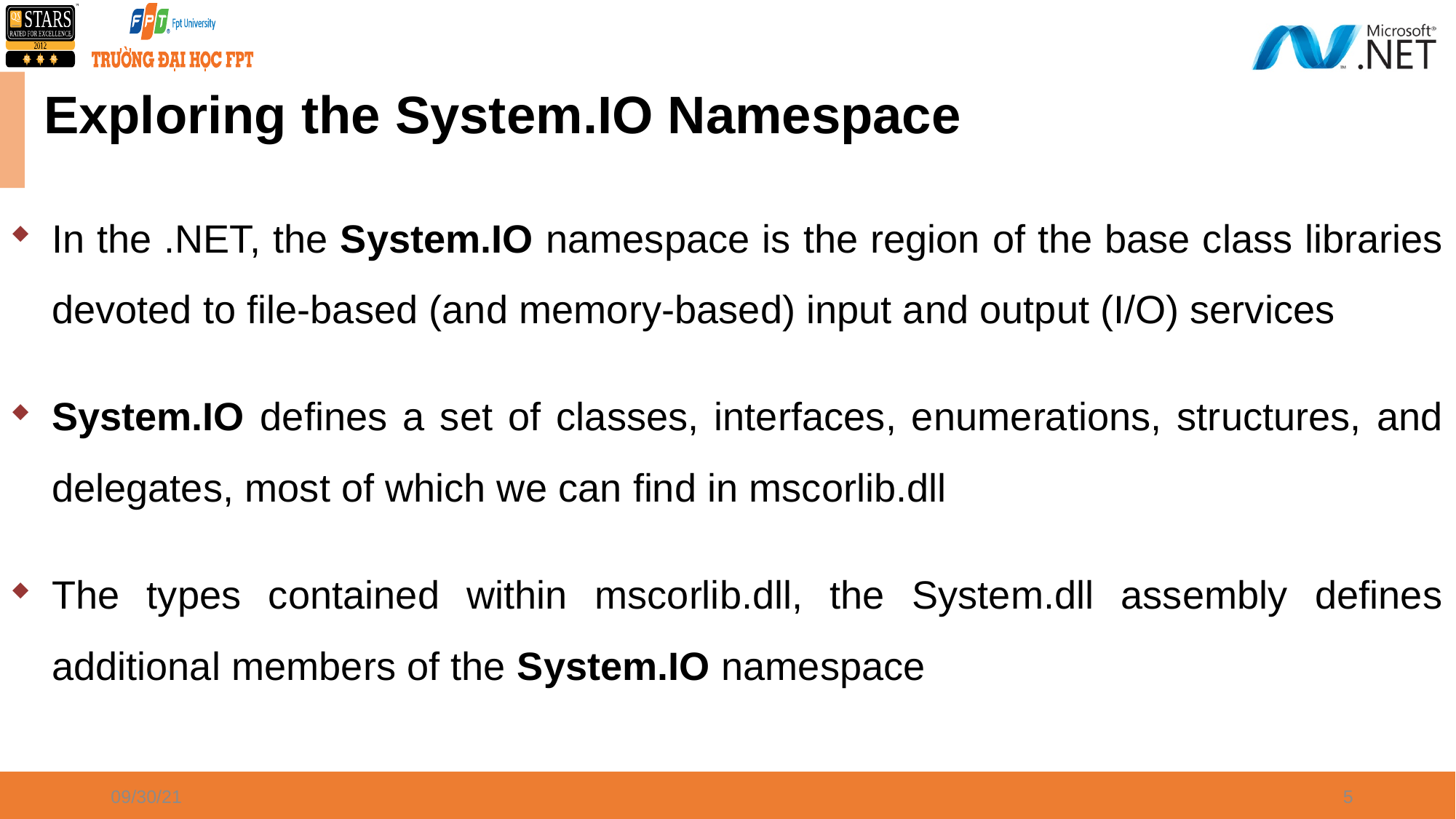

# Exploring the System.IO Namespace
In the .NET, the System.IO namespace is the region of the base class libraries devoted to file-based (and memory-based) input and output (I/O) services
System.IO defines a set of classes, interfaces, enumerations, structures, and delegates, most of which we can find in mscorlib.dll
The types contained within mscorlib.dll, the System.dll assembly defines additional members of the System.IO namespace
09/30/21
5